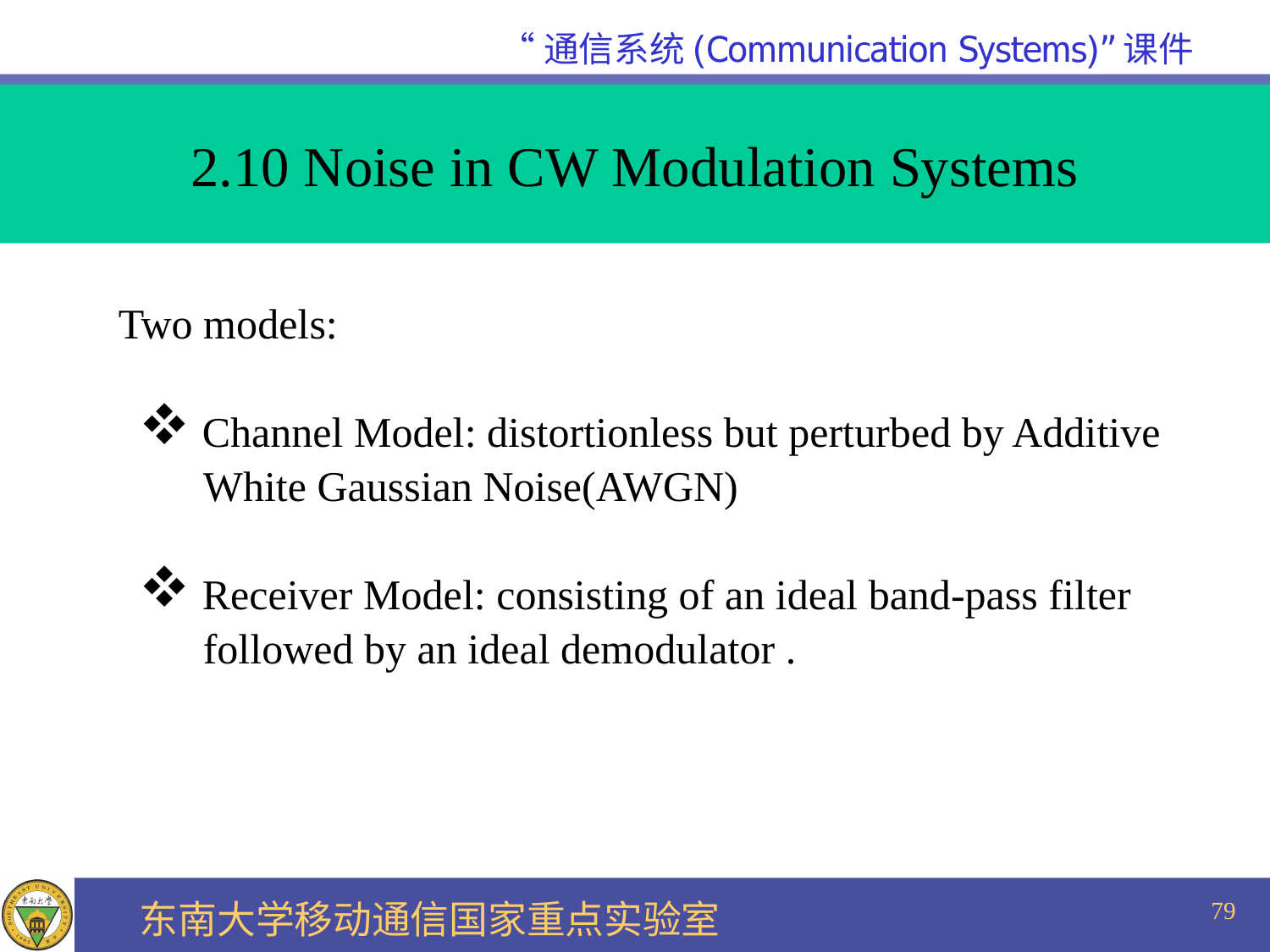

2.10 Noise in CW Modulation Systems
    Two models:

 Channel Model: distortionless but perturbed by Additive
      White Gaussian Noise(AWGN)

 Receiver Model: consisting of an ideal band-pass filter
      followed by an ideal demodulator .
79